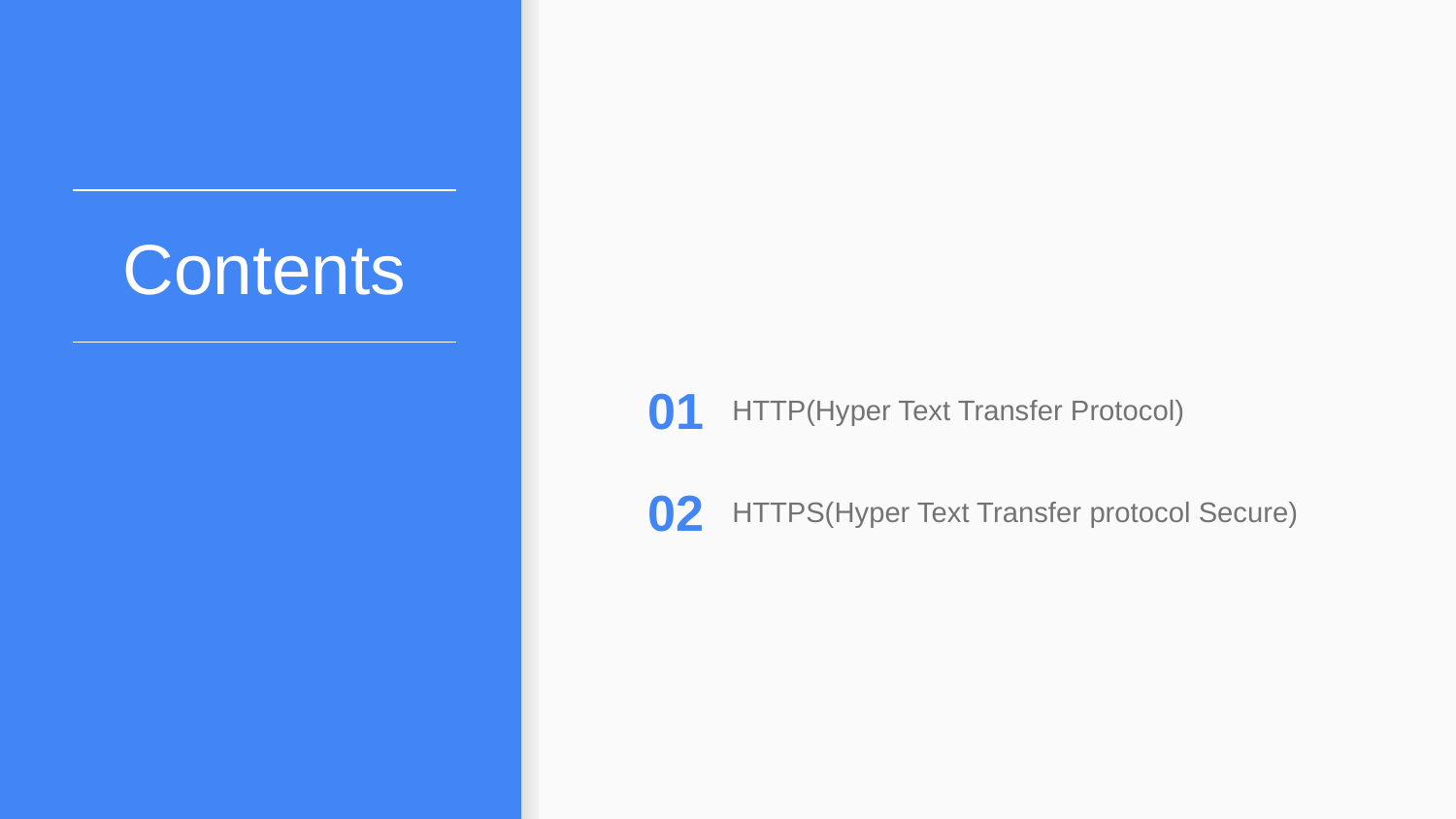

HTTP(Hyper Text Transfer Protocol)
HTTPS(Hyper Text Transfer protocol Secure)
# Contents
01
02